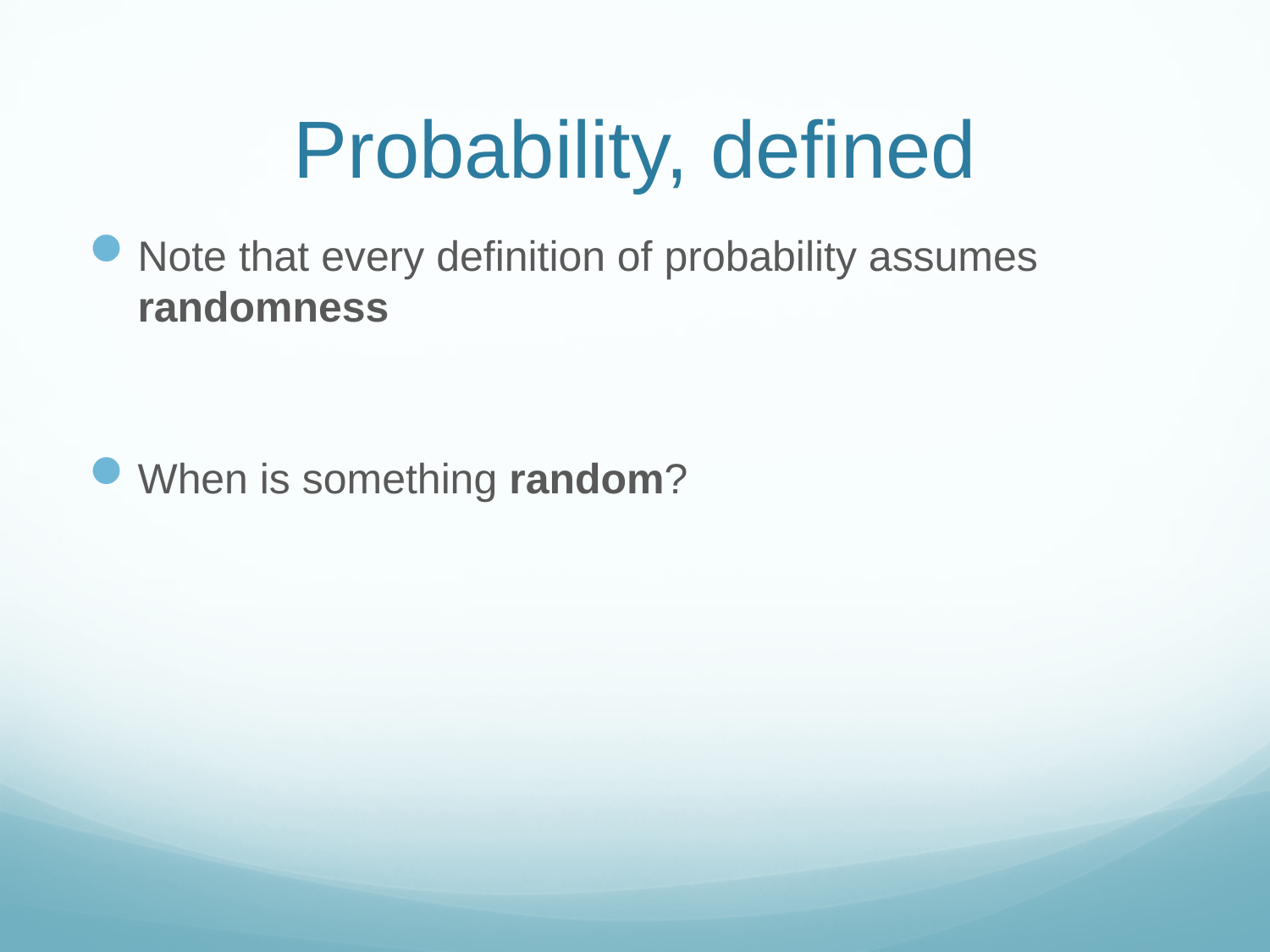

# Probability, defined
Note that every definition of probability assumes randomness

When is something random?